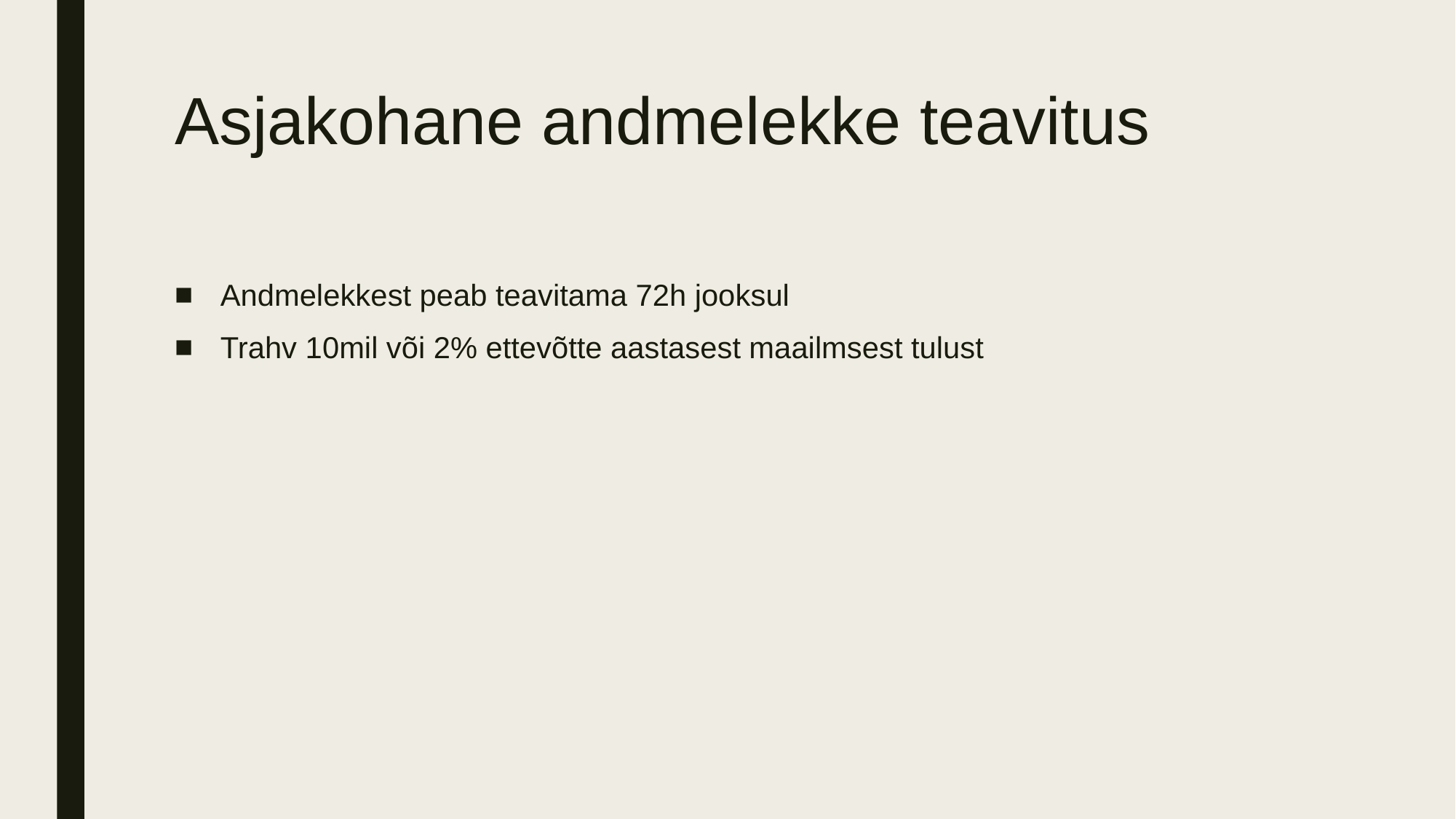

# Asjakohane andmelekke teavitus
Andmelekkest peab teavitama 72h jooksul
Trahv 10mil või 2% ettevõtte aastasest maailmsest tulust